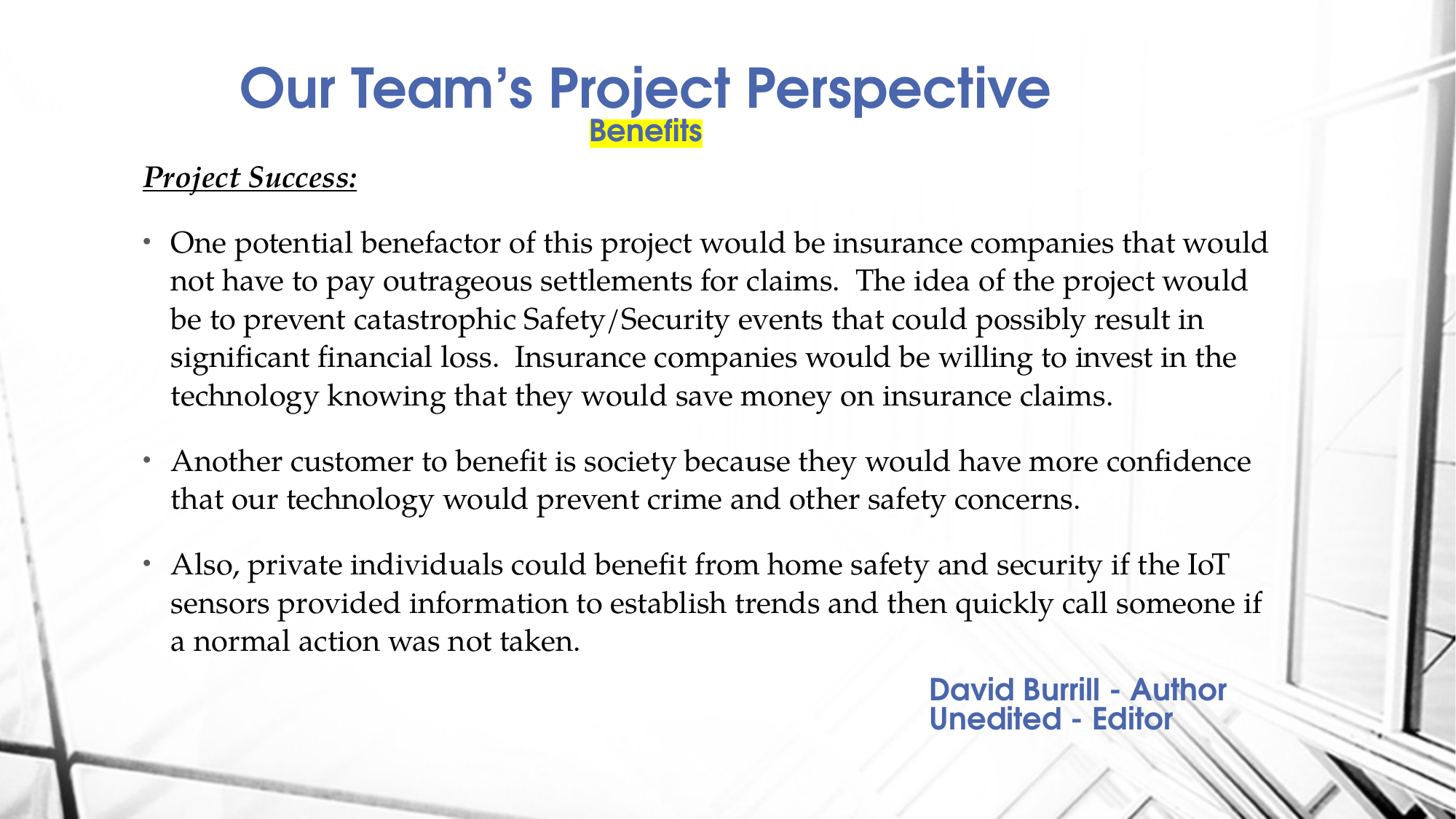

# Our Team’s Project Perspective Benefits
Project Success:
One potential benefactor of this project would be insurance companies that would not have to pay outrageous settlements for claims.  The idea of the project would be to prevent catastrophic Safety/Security events that could possibly result in significant financial loss.  Insurance companies would be willing to invest in the technology knowing that they would save money on insurance claims.
Another customer to benefit is society because they would have more confidence that our technology would prevent crime and other safety concerns.
Also, private individuals could benefit from home safety and security if the IoT sensors provided information to establish trends and then quickly call someone if a normal action was not taken.
David Burrill - Author
Unedited - Editor